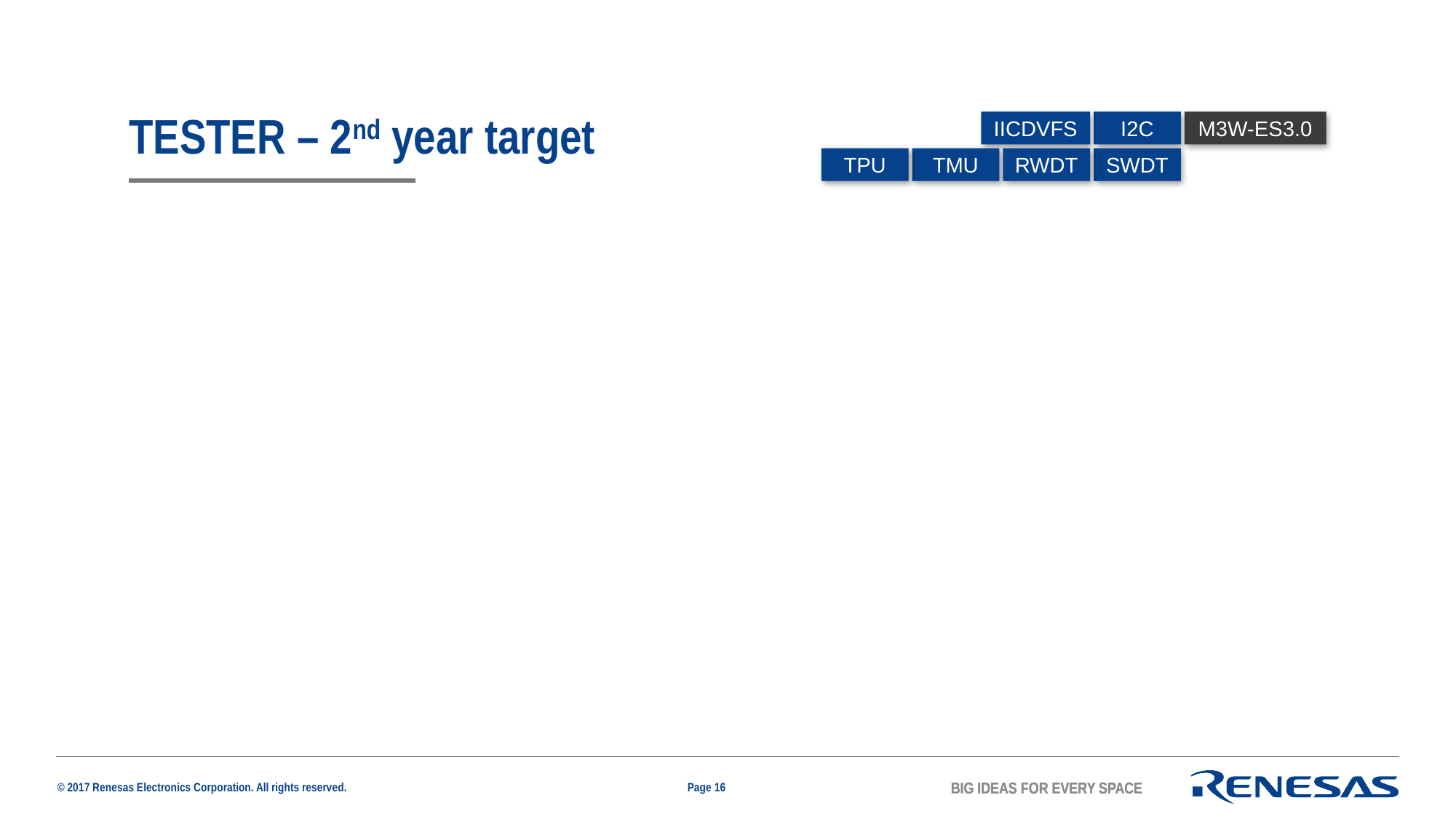

# TESTER – 2nd year target
IICDVFS
I2C
M3W-ES3.0
TPU
TMU
RWDT
SWDT
Page 16